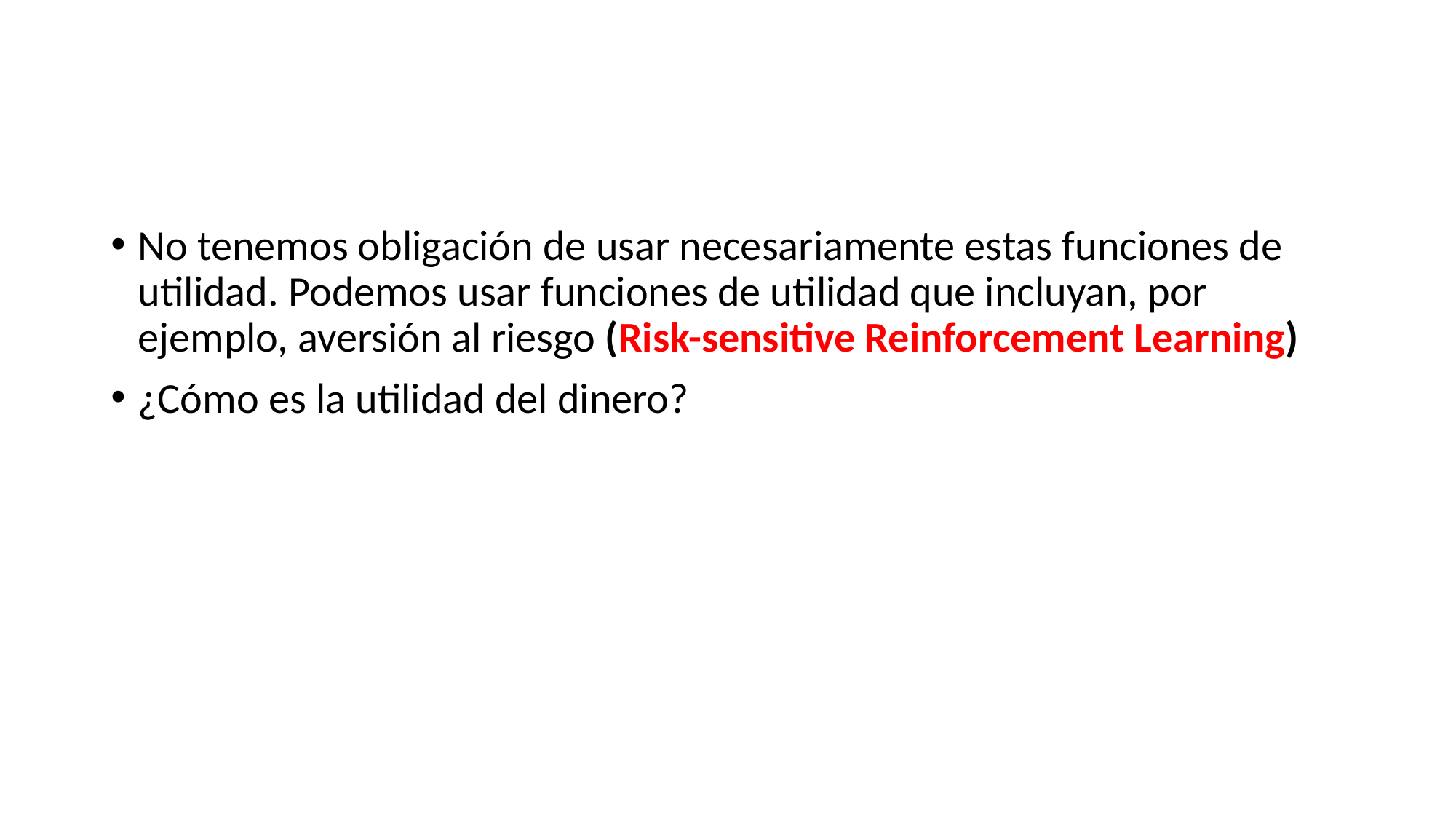

#
No tenemos obligación de usar necesariamente estas funciones de utilidad. Podemos usar funciones de utilidad que incluyan, por ejemplo, aversión al riesgo (Risk-sensitive Reinforcement Learning)
¿Cómo es la utilidad del dinero?